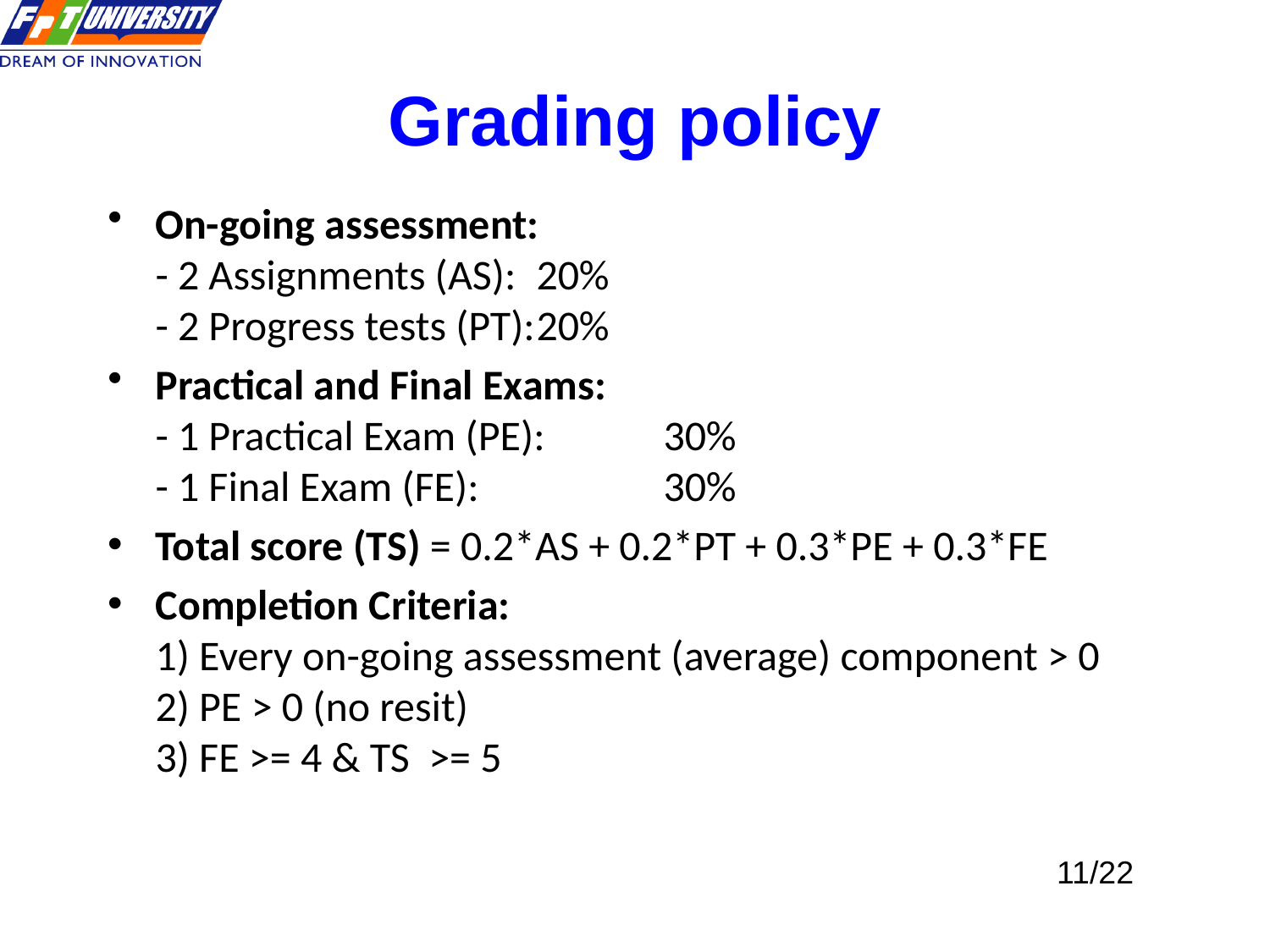

# Grading policy
On-going assessment:
- 2 Assignments (AS):	20%
- 2 Progress tests (PT):	20%
Practical and Final Exams:
- 1 Practical Exam (PE):	30%
- 1 Final Exam (FE):		30%
Total score (TS) = 0.2*AS + 0.2*PT + 0.3*PE + 0.3*FE
Completion Criteria:
1) Every on-going assessment (average) component > 0
2) PE > 0 (no resit)
3) FE >= 4 & TS  >= 5